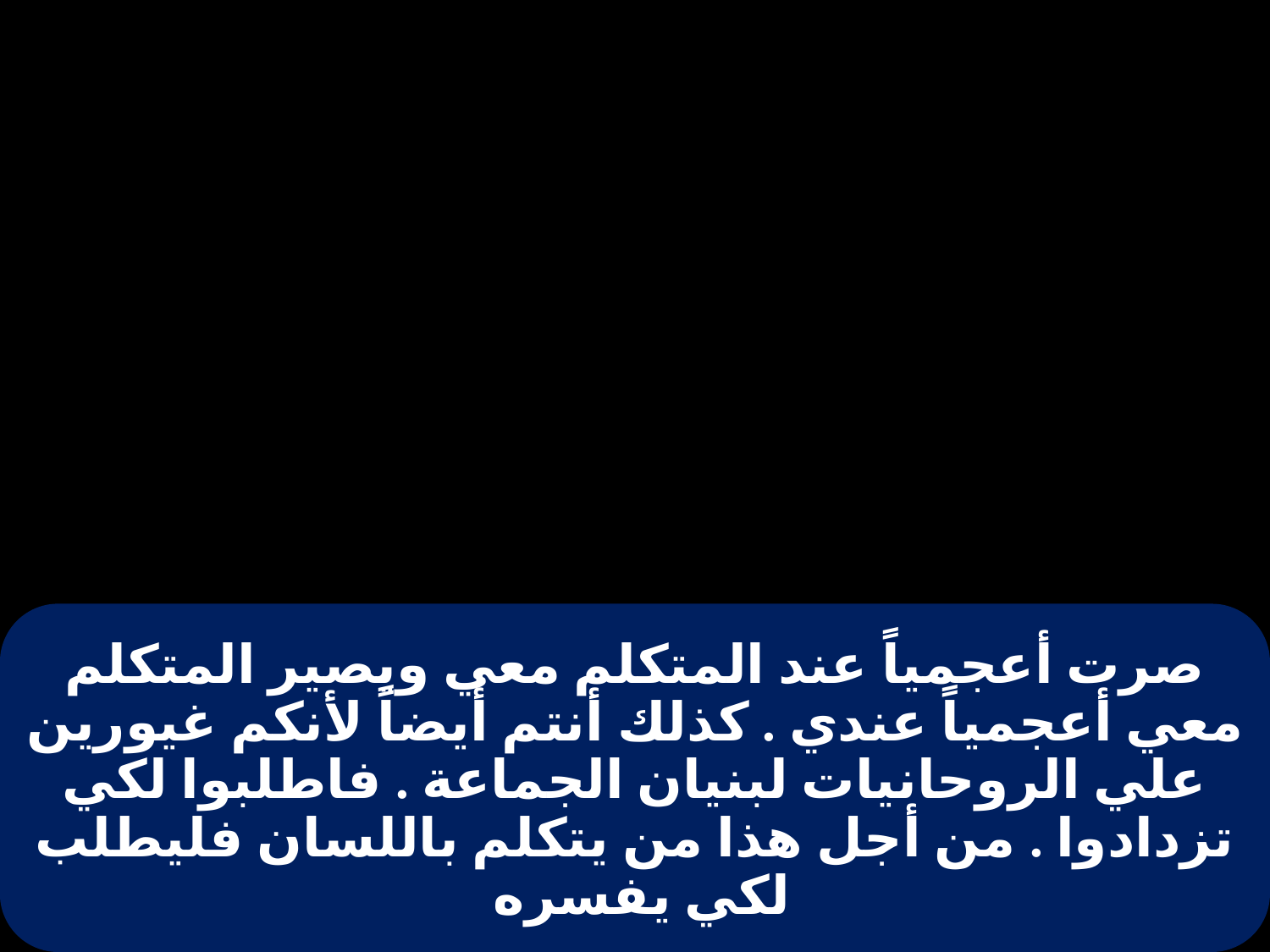

# صرت أعجمياً عند المتكلم معي ويصير المتكلم معي أعجمياً عندي . كذلك أنتم أيضاً لأنكم غيورين علي الروحانيات لبنيان الجماعة . فاطلبوا لكي تزدادوا . من أجل هذا من يتكلم باللسان فليطلب لكي يفسره